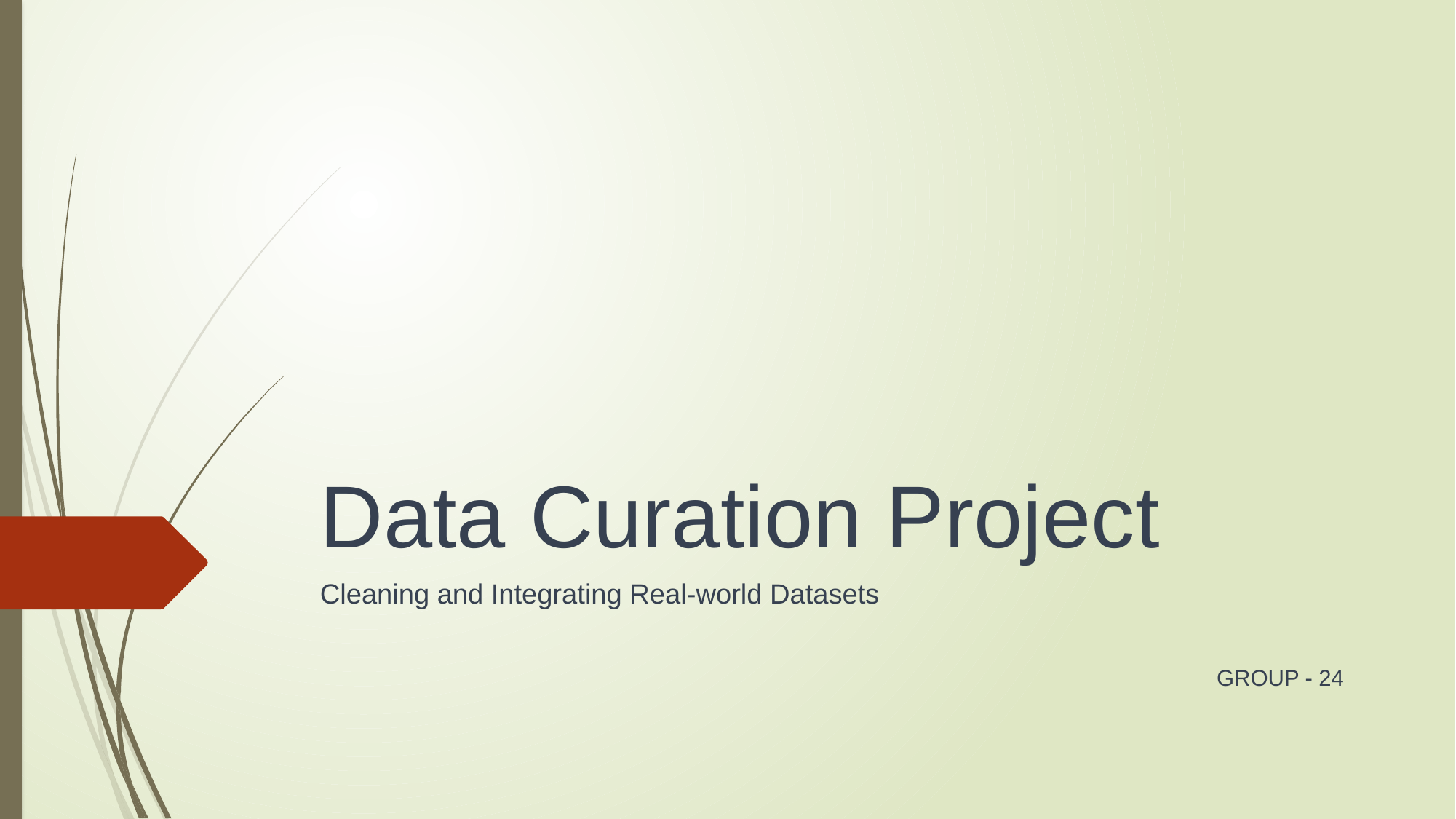

# Data Curation Project
Cleaning and Integrating Real-world Datasets
                                                                                                                                                 GROUP - 24